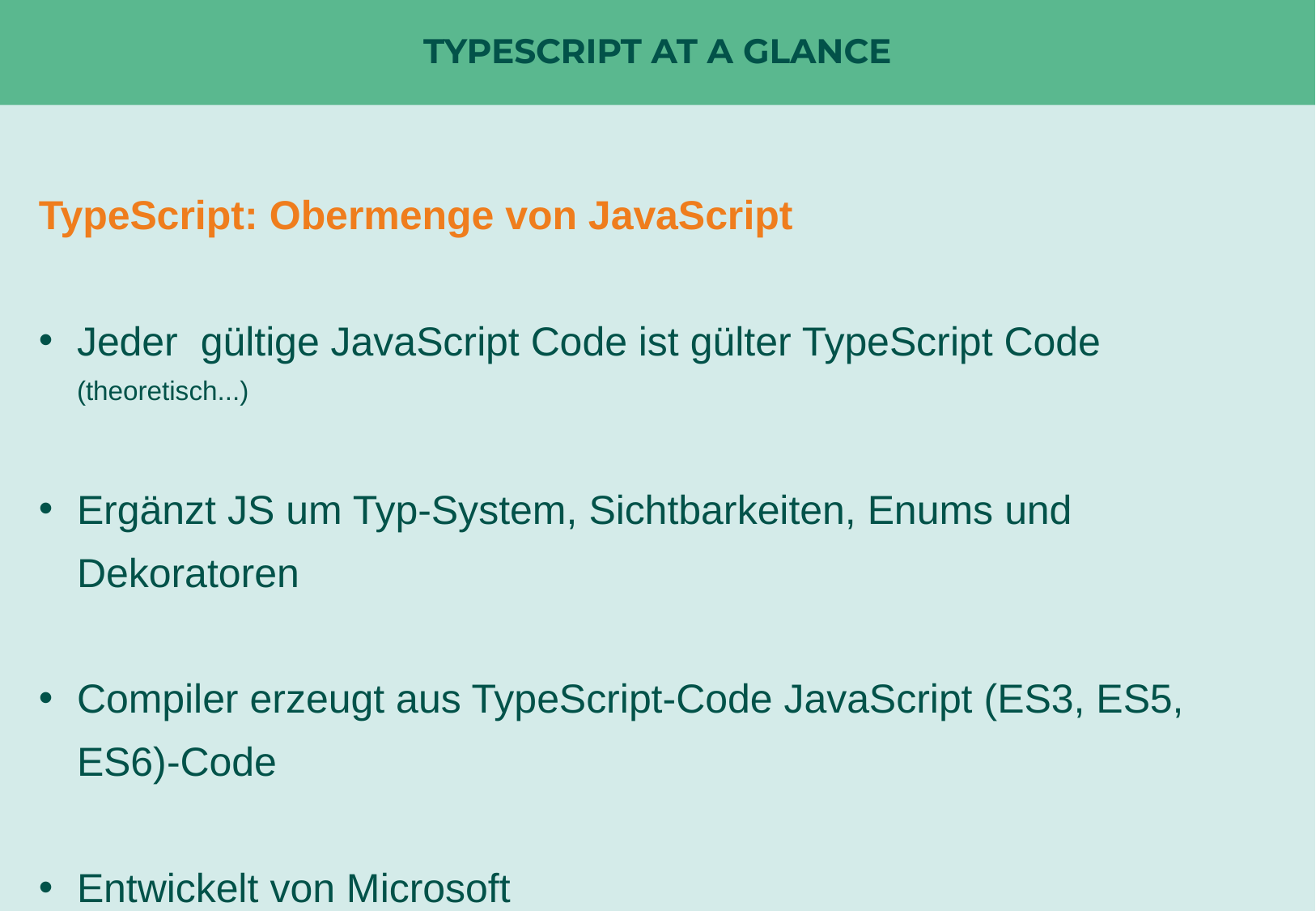

# TypeScript at a Glance
TypeScript: Obermenge von JavaScript

Jeder  gültige JavaScript Code ist gülter TypeScript Code (theoretisch...)

Ergänzt JS um Typ-System, Sichtbarkeiten, Enums und Dekoratoren

Compiler erzeugt aus TypeScript-Code JavaScript (ES3, ES5, ES6)-Code

Entwickelt von Microsoft
http://www.typescriptlang.org/